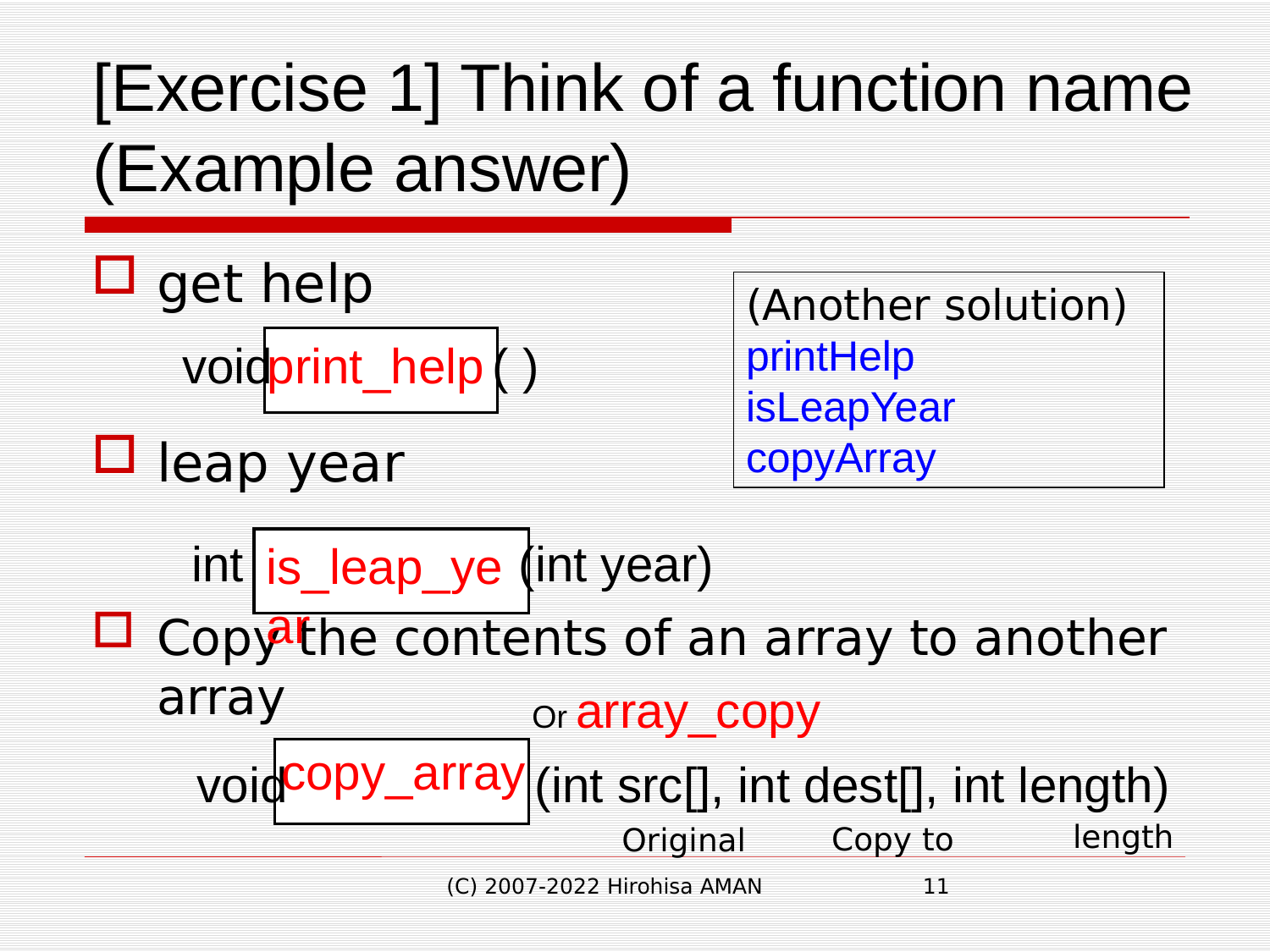

# [Exercise 1] Think of a function name (Example answer)
get help

leap year

Copy the contents of an array to another array
(Another solution)
printHelp
isLeapYear
copyArray
void                ( )
print_help

int                    (int year)

is_leap_year
Or array_copy
copy_array

void                  (int src[], int dest[], int length)
length
Copy to
Original
(C) 2007-2022 Hirohisa AMAN
11